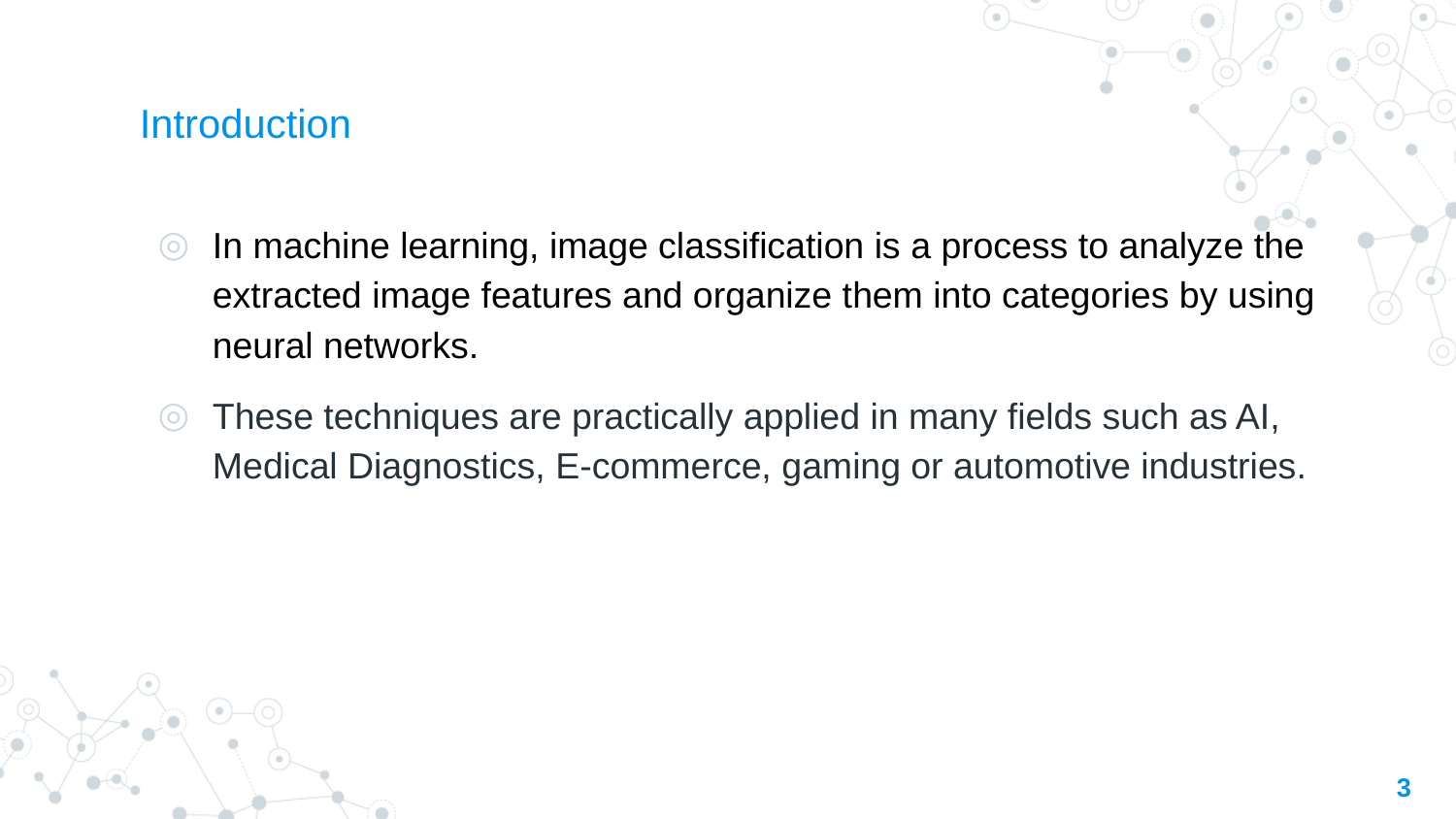

# Introduction
In machine learning, image classification is a process to analyze the extracted image features and organize them into categories by using neural networks.
These techniques are practically applied in many fields such as AI, Medical Diagnostics, E-commerce, gaming or automotive industries.
3